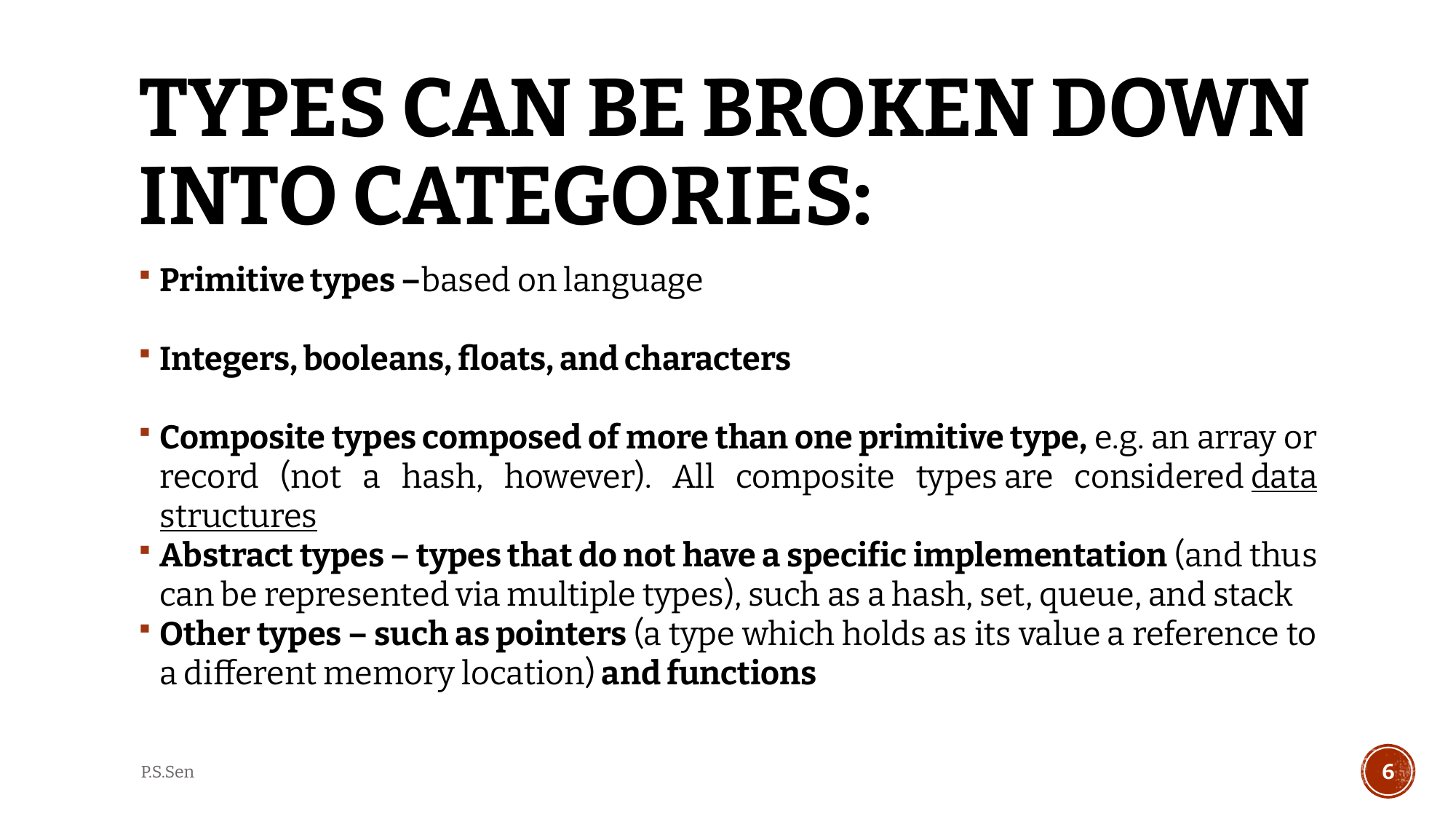

# Types can be broken down into categories:
Primitive types –based on language

Integers, booleans, floats, and characters

Composite types composed of more than one primitive type, e.g. an array or record (not a hash, however). All composite types are considered data structures
Abstract types – types that do not have a specific implementation (and thus can be represented via multiple types), such as a hash, set, queue, and stack
Other types – such as pointers (a type which holds as its value a reference to a different memory location) and functions

P.S.Sen
6